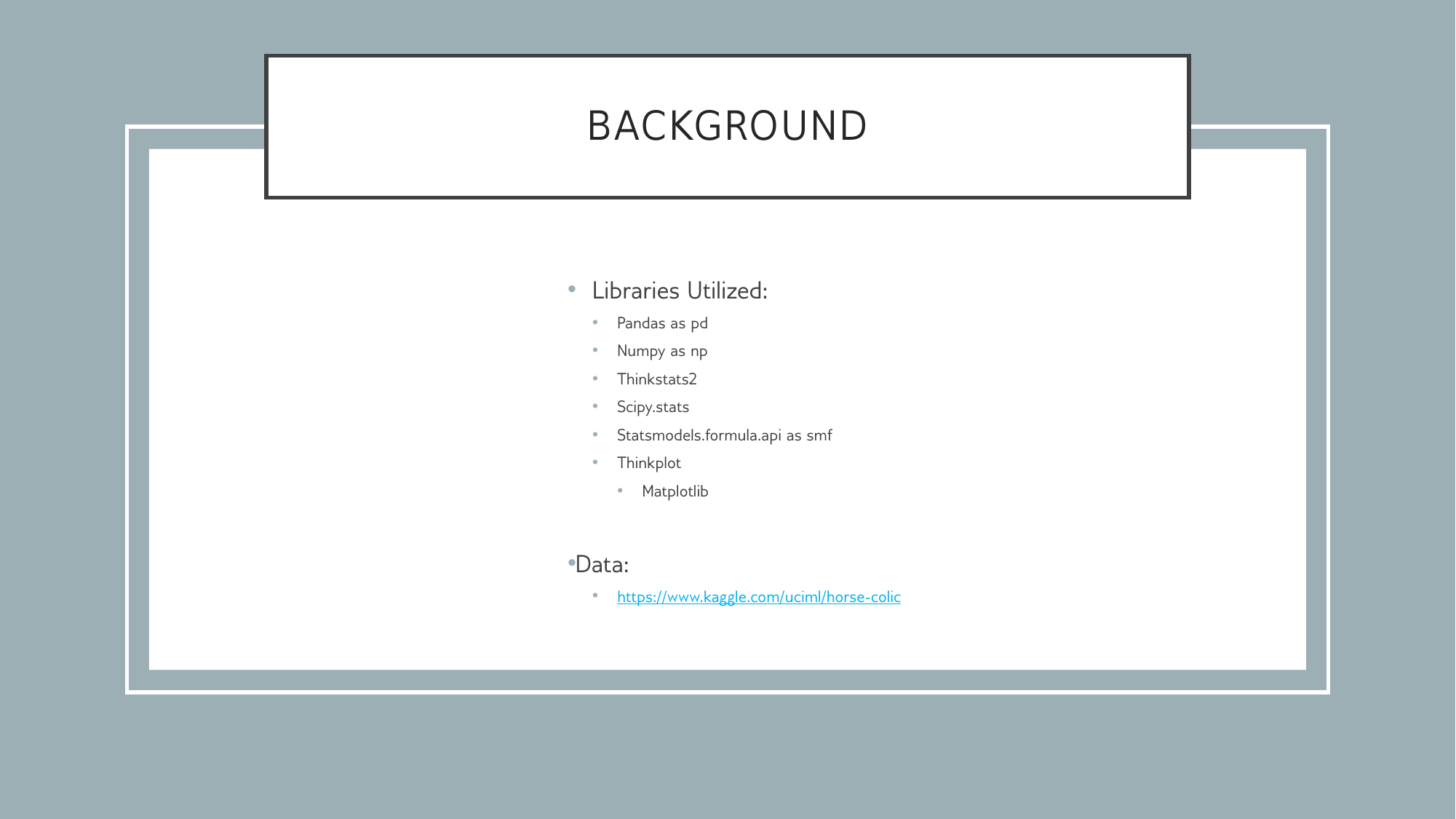

# Background

Libraries Utilized:
Pandas as pd
Numpy as np
Thinkstats2
Scipy.stats
Statsmodels.formula.api as smf
Thinkplot
Matplotlib

Data:
https://www.kaggle.com/uciml/horse-colic